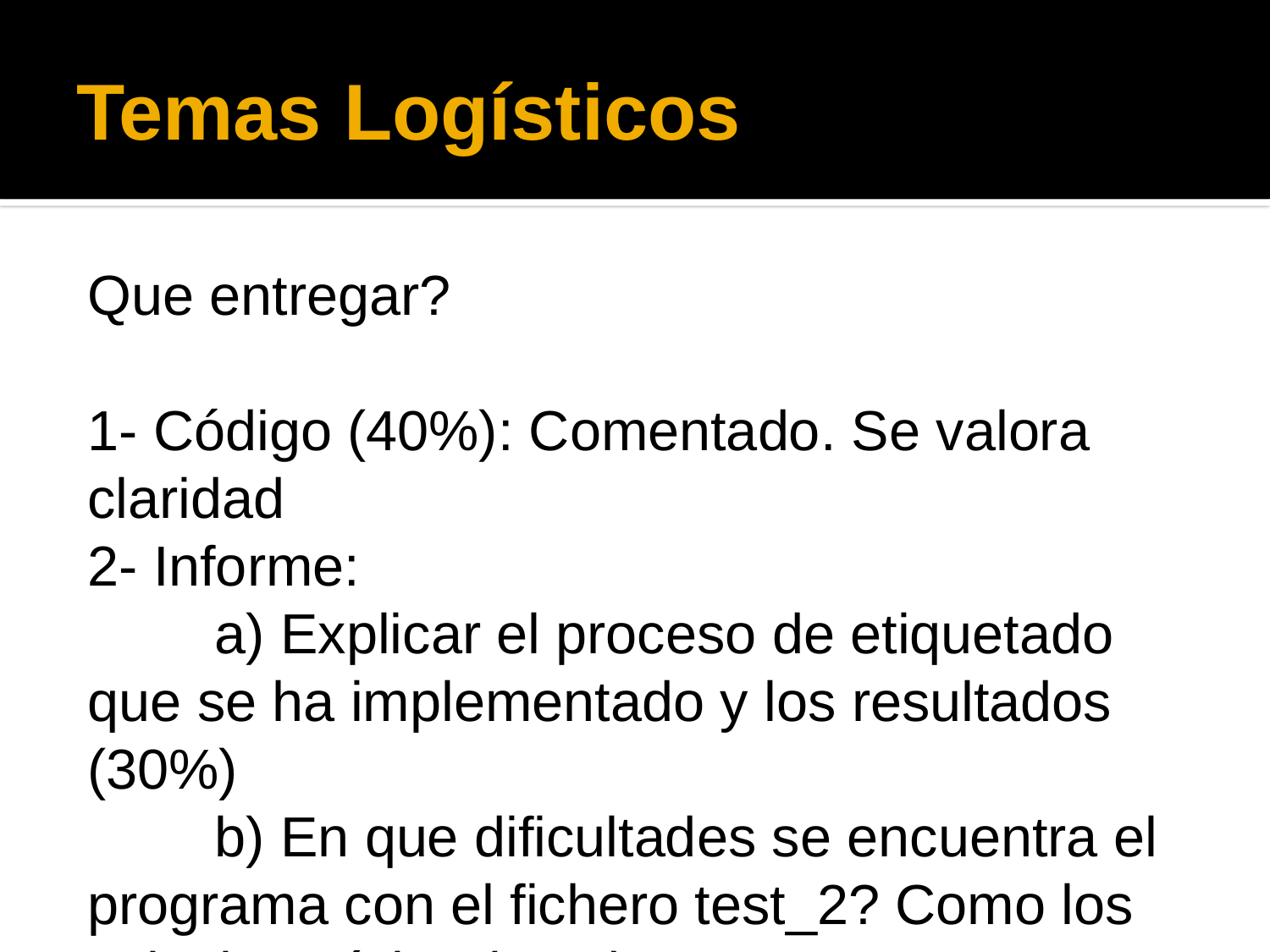

# Temas Logísticos
Que entregar?

1- Código (40%): Comentado. Se valora claridad
2- Informe:
	a) Explicar el proceso de etiquetado que se ha implementado y los resultados (30%)
	b) En que dificultades se encuentra el programa con el fichero test_2? Como los solucionaríais? (30%)